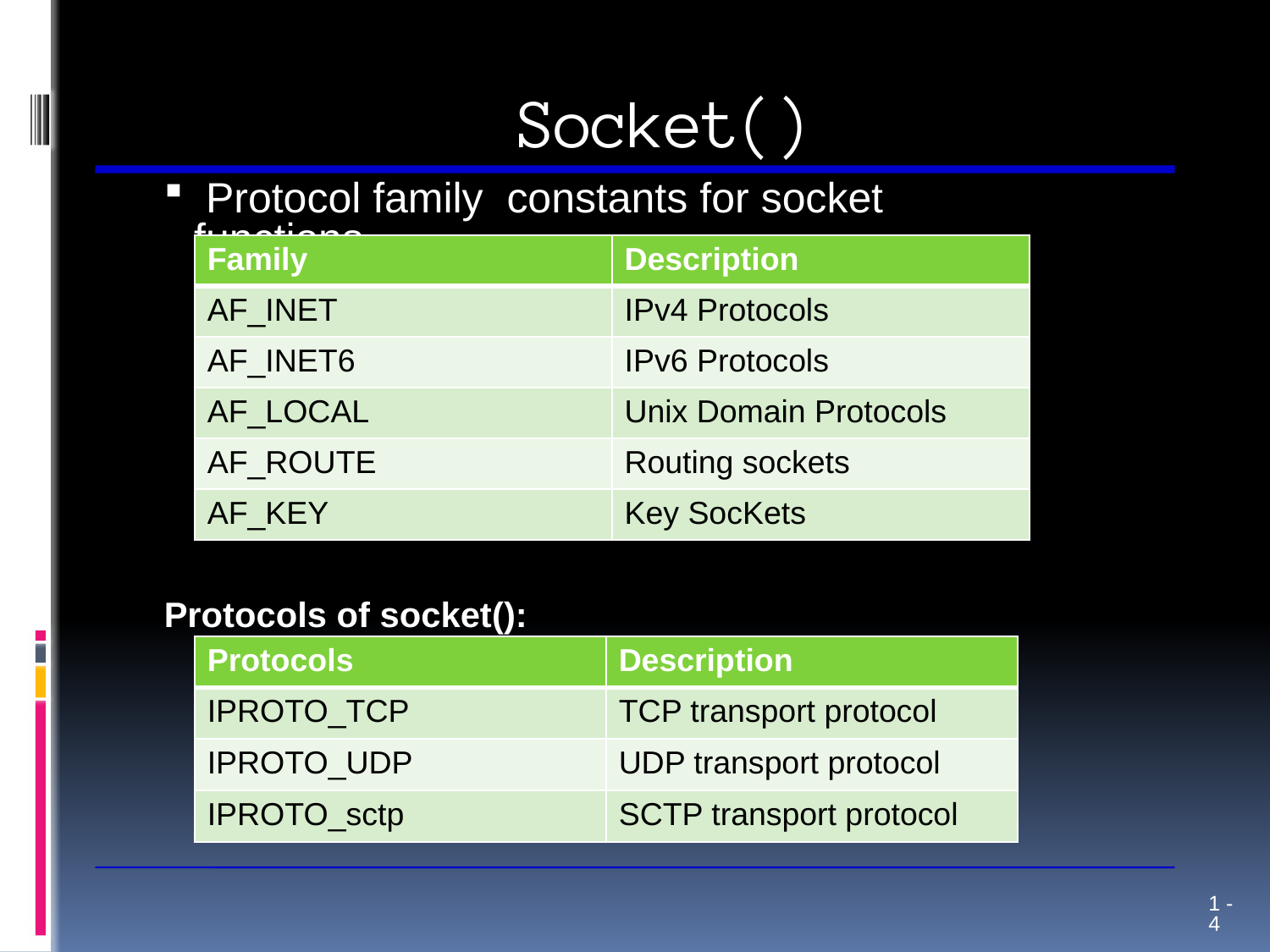

# Socket()
 Protocol family  constants for socket functions
| Family | Description |
| --- | --- |
| AF\_INET | IPv4 Protocols |
| AF\_INET6 | IPv6 Protocols |
| AF\_LOCAL | Unix Domain Protocols |
| AF\_ROUTE | Routing sockets |
| AF\_KEY | Key SocKets |

Protocols of socket():
| Protocols | Description |
| --- | --- |
| IPROTO\_TCP | TCP transport protocol |
| IPROTO\_UDP | UDP transport protocol |
| IPROTO\_sctp | SCTP transport protocol |
1 - 4